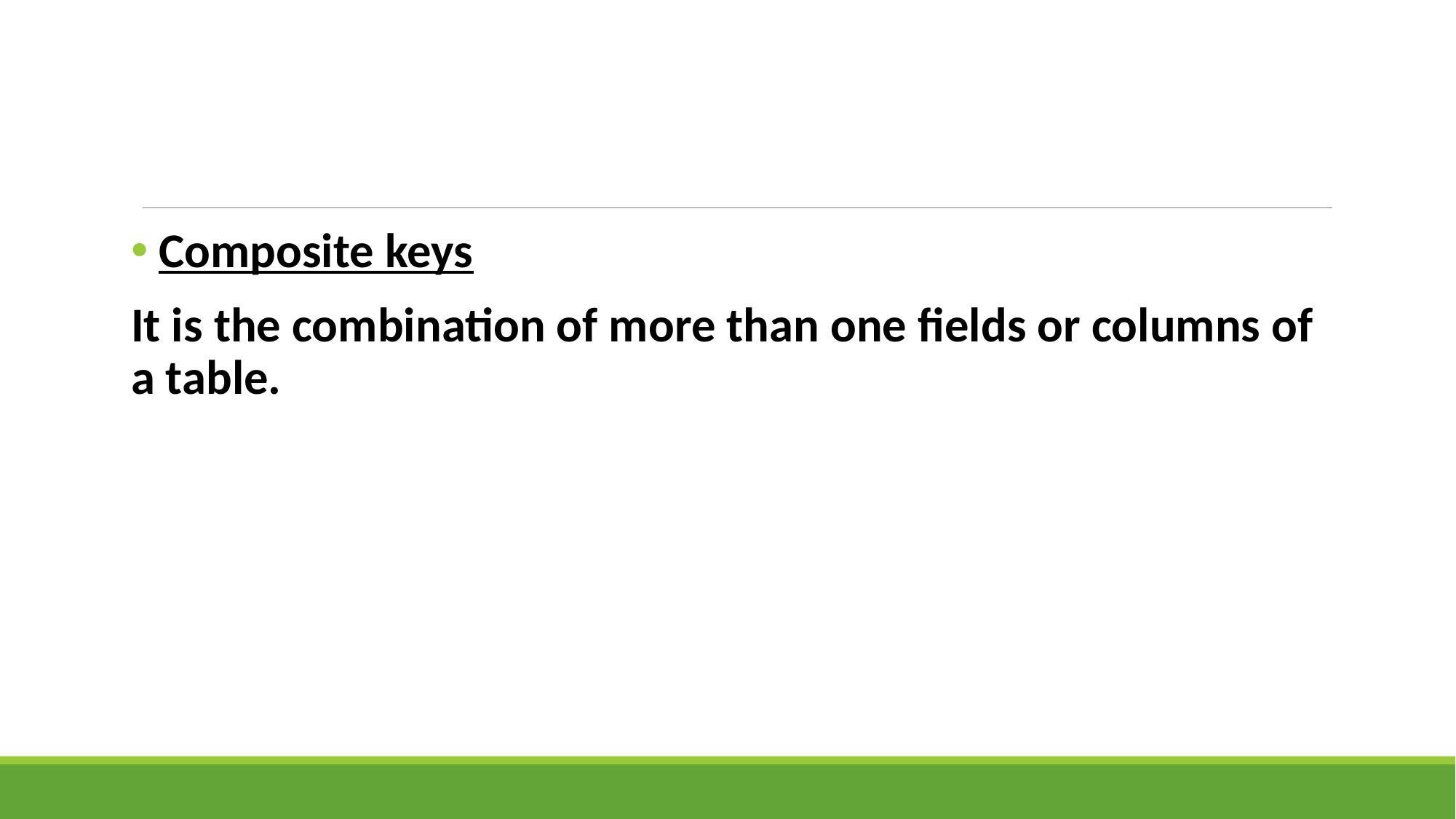

#
 Composite keys
It is the combination of more than one fields or columns of a table.